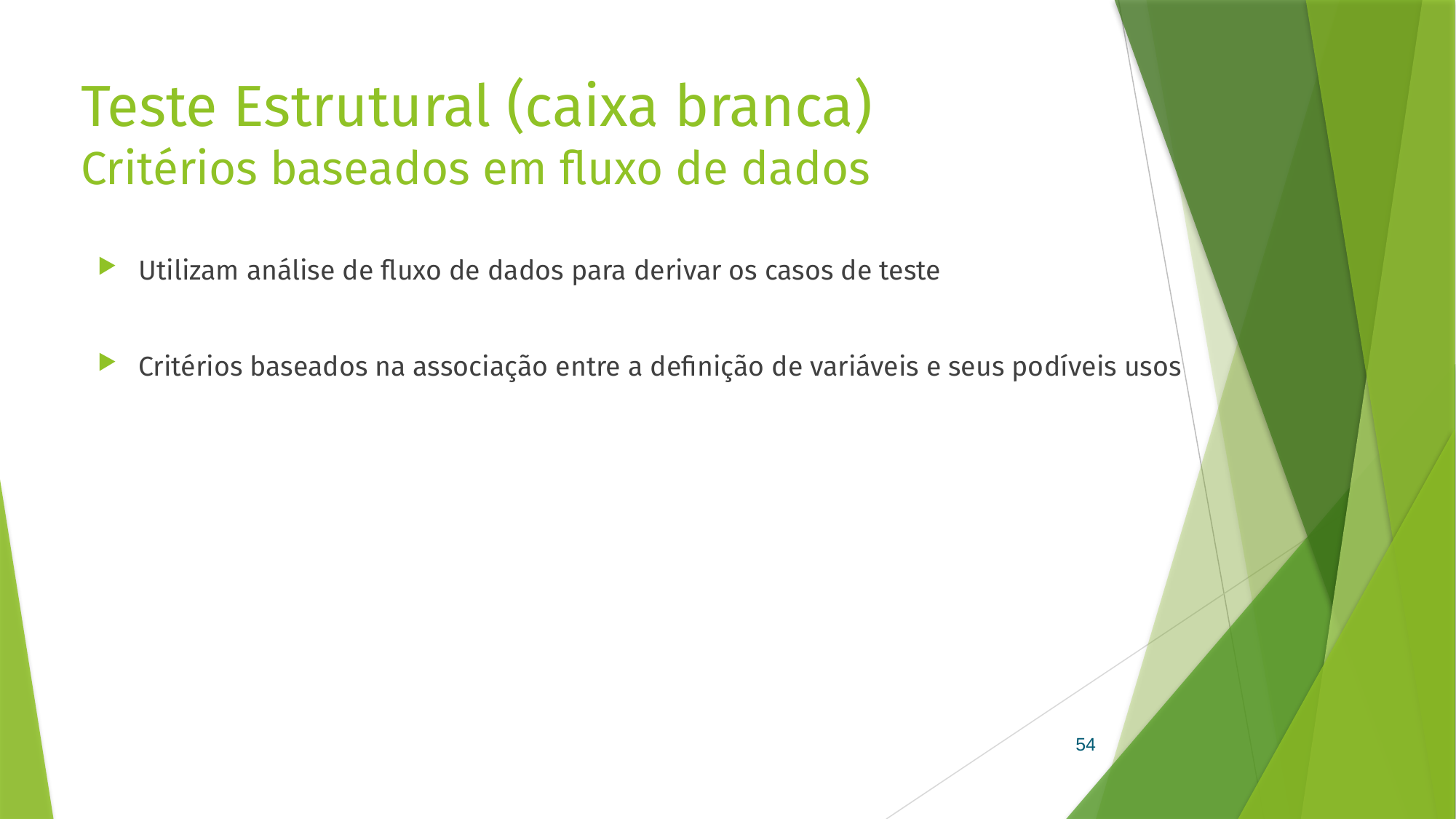

# Teste Estrutural (caixa branca) Critérios baseados em fluxo de dados
Utilizam análise de fluxo de dados para derivar os casos de teste

Critérios baseados na associação entre a definição de variáveis e seus podíveis usos

54